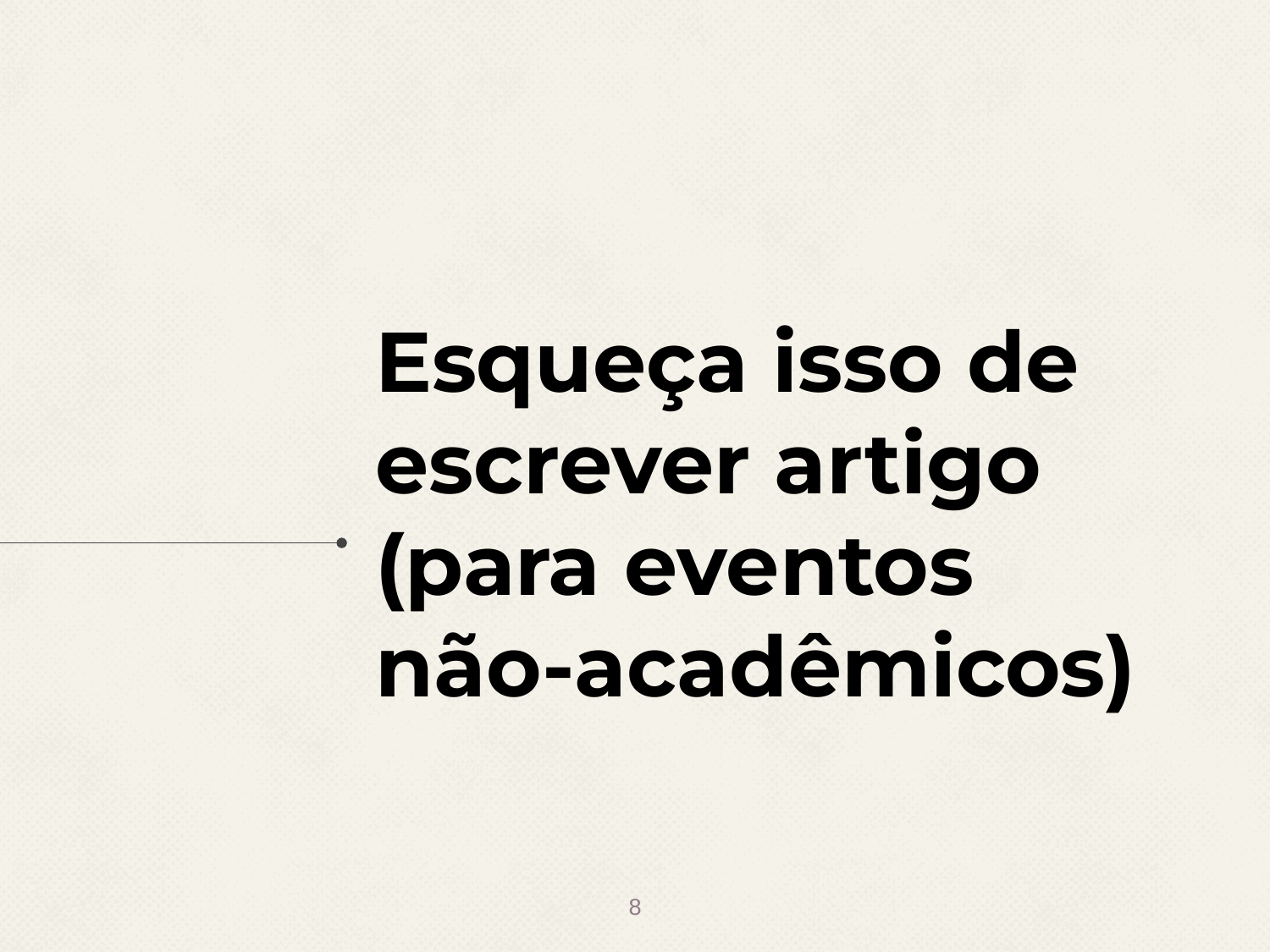

# Esqueça isso de escrever artigo (para eventos não-acadêmicos)
8